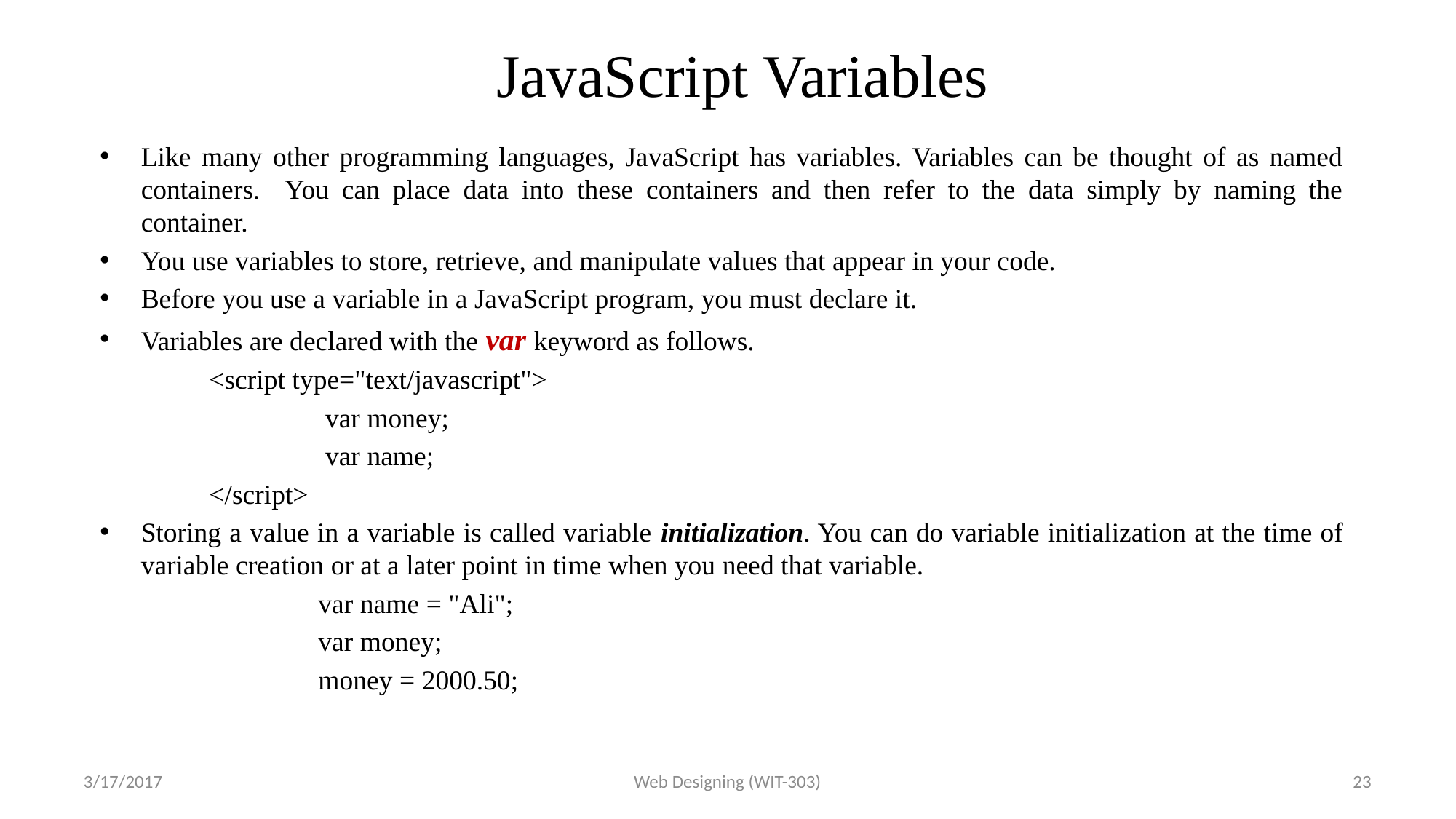

# JavaScript Variables
Like many other programming languages, JavaScript has variables. Variables can be thought of as named containers.  You can place data into these containers and then refer to the data simply by naming the container.
You use variables to store, retrieve, and manipulate values that appear in your code.
Before you use a variable in a JavaScript program, you must declare it.
Variables are declared with the var keyword as follows.
	<script type="text/javascript">
     		 var money;
     		 var name;
	</script>
Storing a value in a variable is called variable initialization. You can do variable initialization at the time of variable creation or at a later point in time when you need that variable.
		var name = "Ali";
     		var money;
      		money = 2000.50;
3/17/2017
Web Designing (WIT-303)
23